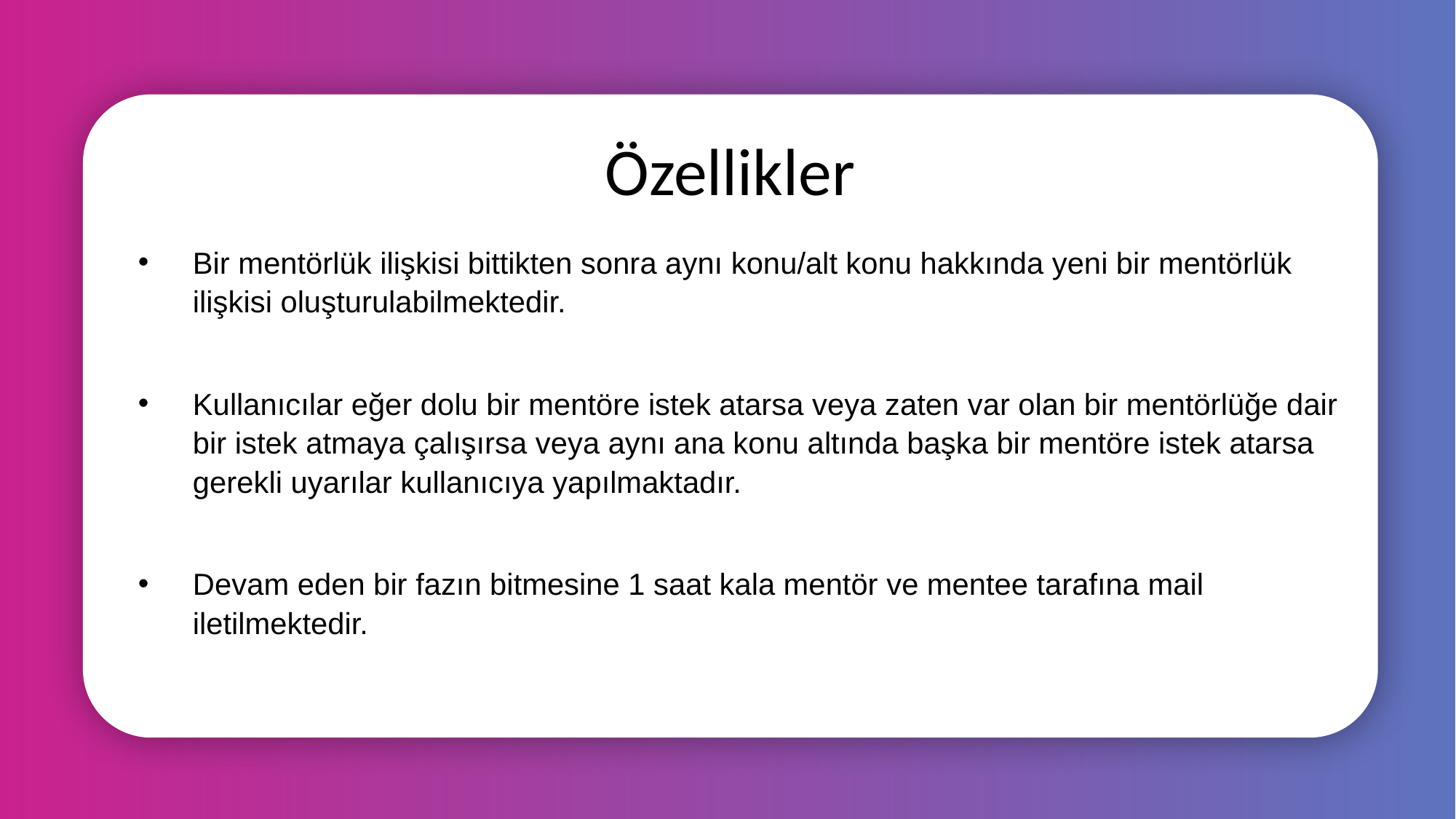

# Özellikler
Bir mentörlük ilişkisi bittikten sonra aynı konu/alt konu hakkında yeni bir mentörlük ilişkisi oluşturulabilmektedir.

Kullanıcılar eğer dolu bir mentöre istek atarsa veya zaten var olan bir mentörlüğe dair bir istek atmaya çalışırsa veya aynı ana konu altında başka bir mentöre istek atarsa gerekli uyarılar kullanıcıya yapılmaktadır.

Devam eden bir fazın bitmesine 1 saat kala mentör ve mentee tarafına mail iletilmektedir.